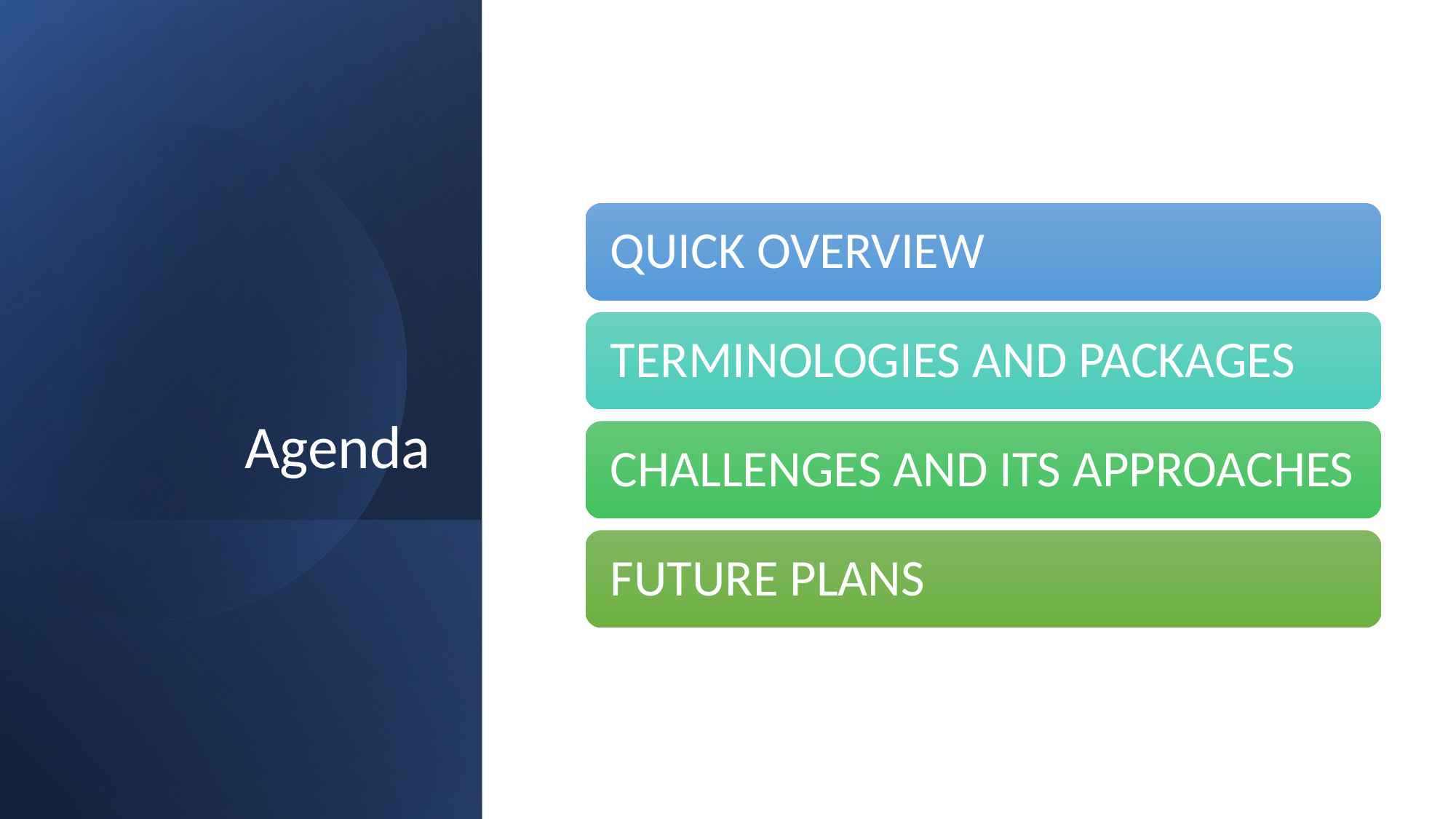

Quick Overview
terminologies and packages
Challenges and its approaches
Future plans

Agenda